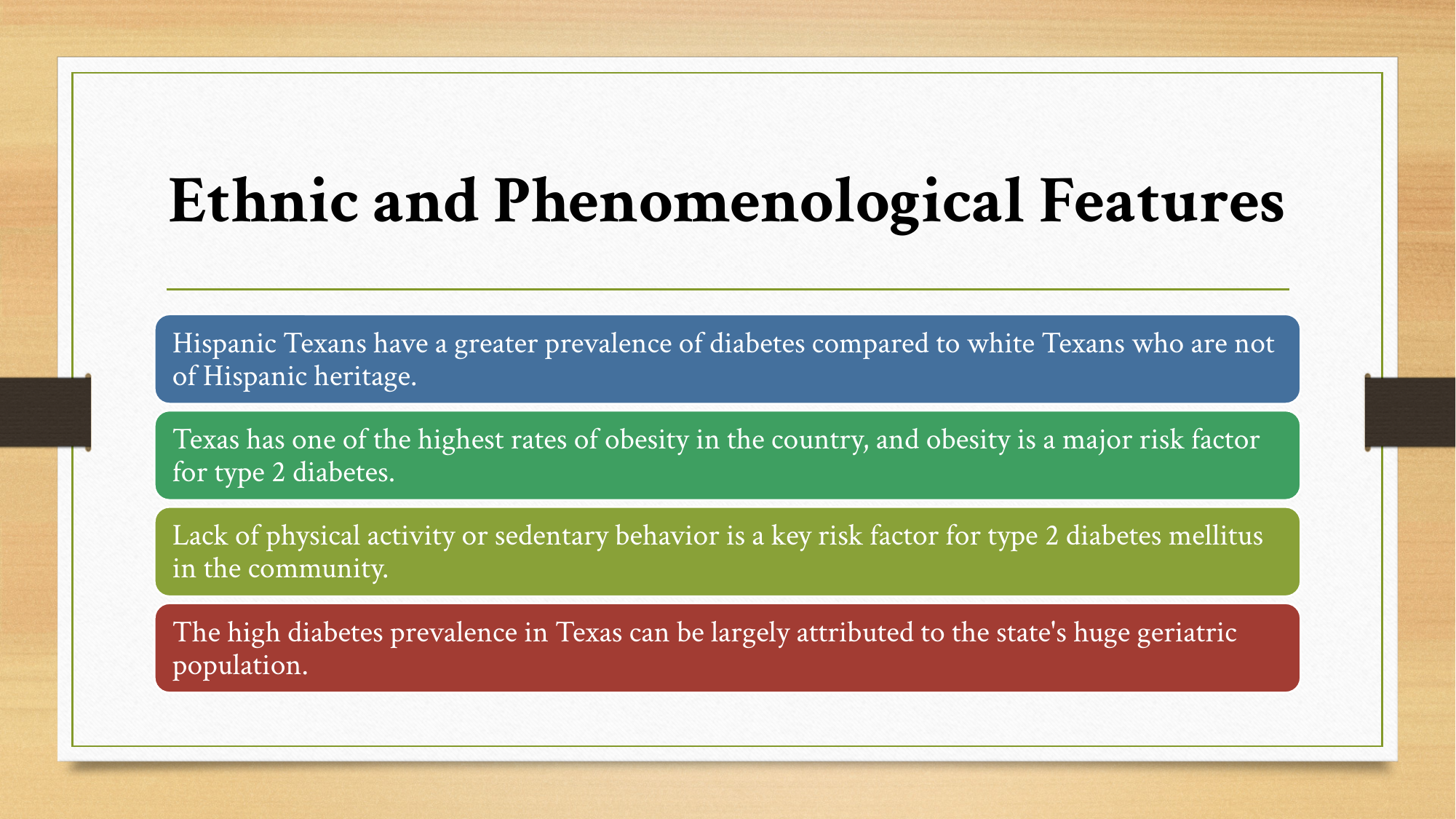

# Ethnic and Phenomenological Features
Hispanic Texans have a greater prevalence of diabetes compared to white Texans who are not of Hispanic heritage.
Texas has one of the highest rates of obesity in the country, and obesity is a major risk factor for type 2 diabetes.
Lack of physical activity or sedentary behavior is a key risk factor for type 2 diabetes mellitus in the community.
The high diabetes prevalence in Texas can be largely attributed to the state's huge geriatric population.